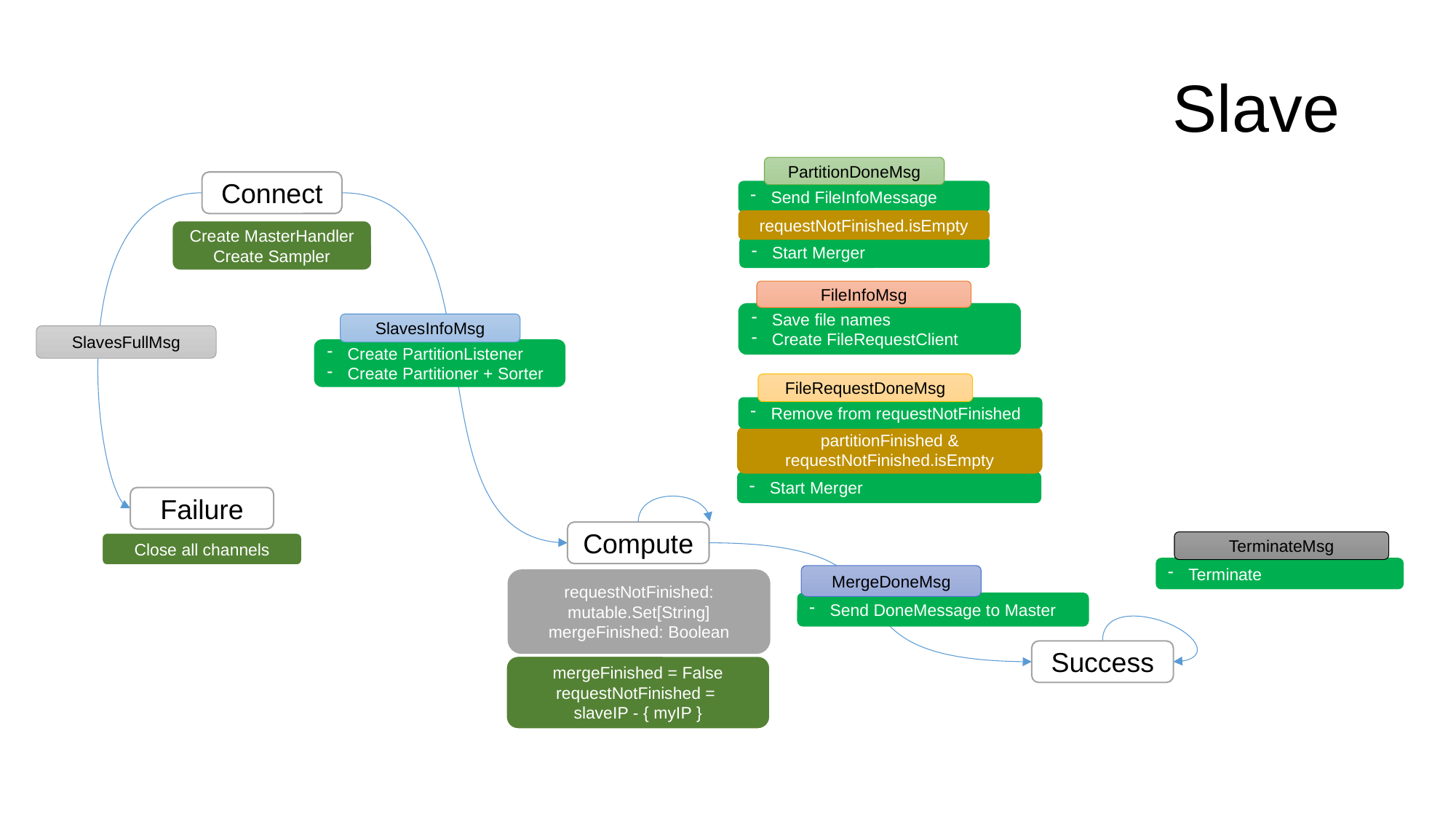

# Slave
PartitionDoneMsg
Connect
Send FileInfoMessage
requestNotFinished.isEmpty
Create MasterHandler
Create Sampler
Start Merger
FileInfoMsg
Save file names
Create FileRequestClient
SlavesInfoMsg
SlavesFullMsg
Create PartitionListener
Create Partitioner + Sorter
FileRequestDoneMsg
Remove from requestNotFinished
partitionFinished & requestNotFinished.isEmpty
Start Merger
Failure
Compute
TerminateMsg
Close all channels
Terminate
MergeDoneMsg
requestNotFinished: mutable.Set[String]
mergeFinished: Boolean
Send DoneMessage to Master
Success
mergeFinished = False
requestNotFinished =
slaveIP - { myIP }